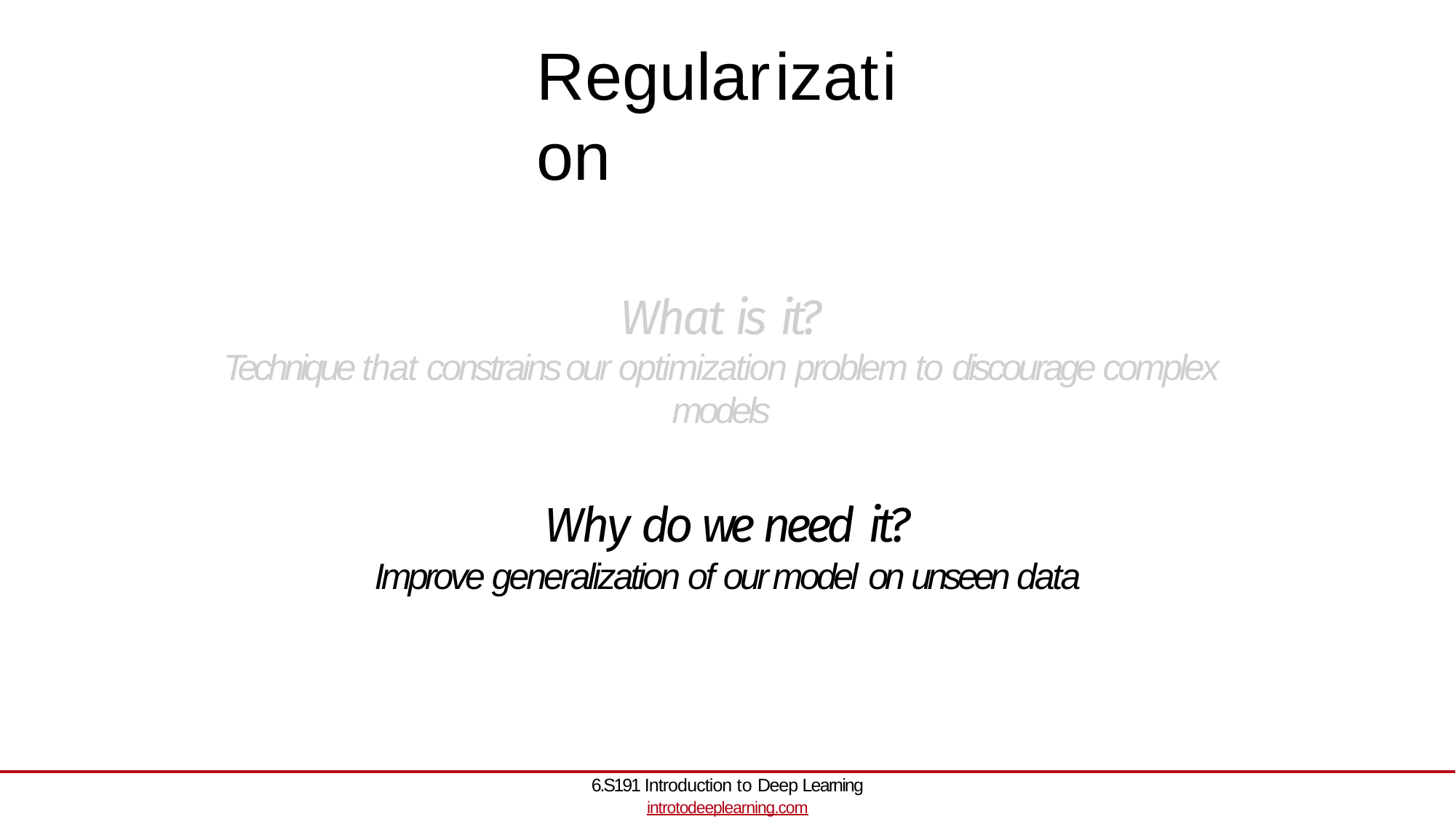

# Regularization
What is it?
Technique that constrains our optimization problem to discourage complex models
Why do we need it?
Improve generalization of our model on unseen data
6.S191 Introduction to Deep Learning
introtodeeplearning.com